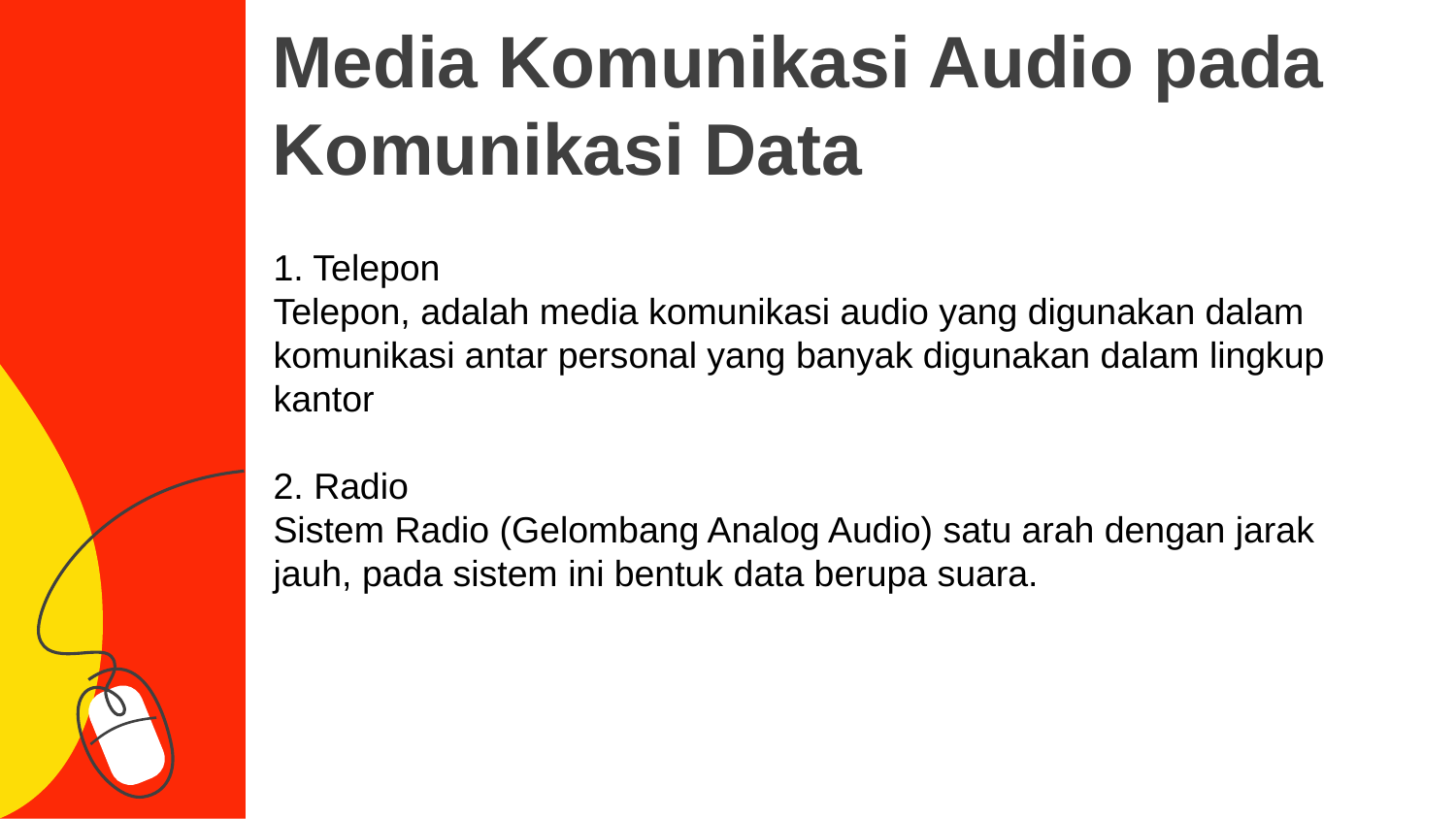

Media Komunikasi Audio pada Komunikasi Data
1. Telepon
Telepon, adalah media komunikasi audio yang digunakan dalam komunikasi antar personal yang banyak digunakan dalam lingkup kantor

2. Radio
Sistem Radio (Gelombang Analog Audio) satu arah dengan jarak jauh, pada sistem ini bentuk data berupa suara.